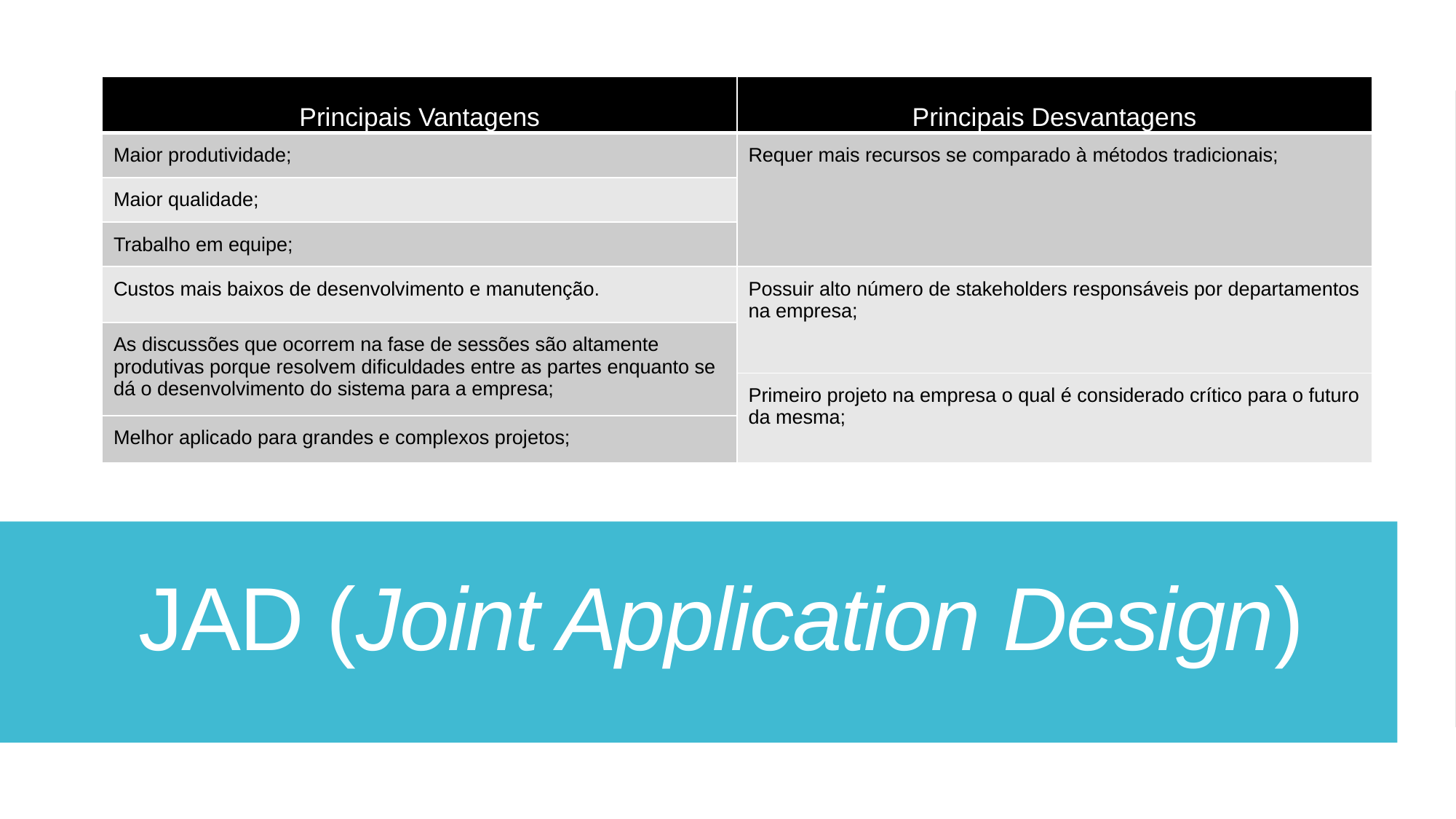

| Principais Vantagens | Principais Desvantagens |
| --- | --- |
| Maior produtividade; | Requer mais recursos se comparado à métodos tradicionais; |
| Maior qualidade; |  |
| Trabalho em equipe; |  |
| Custos mais baixos de desenvolvimento e manutenção. | Possuir alto número de stakeholders responsáveis por departamentos na empresa; |
| As discussões que ocorrem na fase de sessões são altamente produtivas porque resolvem dificuldades entre as partes enquanto se dá o desenvolvimento do sistema para a empresa; |  |
|  | Primeiro projeto na empresa o qual é considerado crítico para o futuro da mesma; |
| Melhor aplicado para grandes e complexos projetos; |  |

# JAD (Joint Application Design)